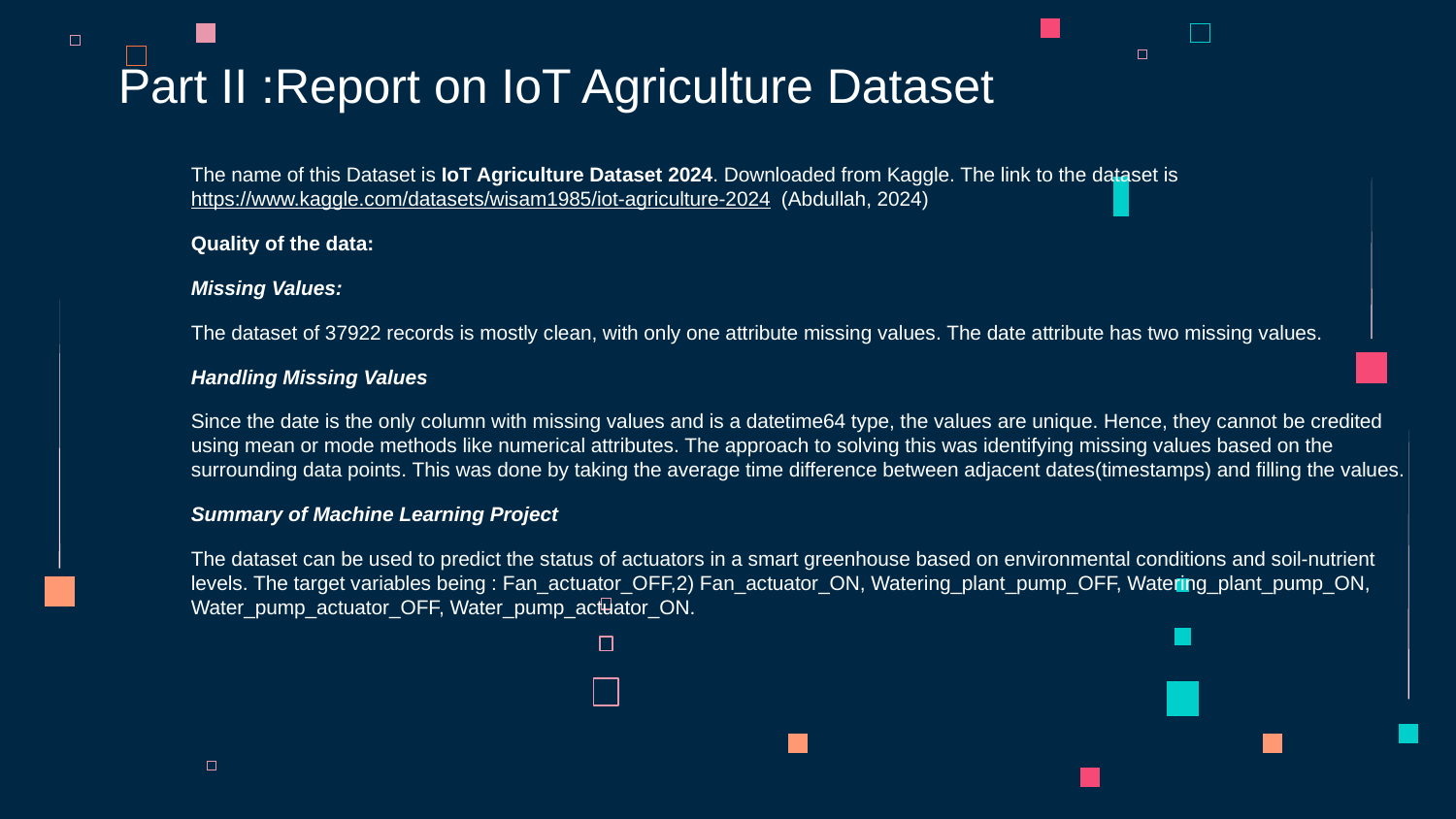

# Part II :Report on IoT Agriculture Dataset
The name of this Dataset is IoT Agriculture Dataset 2024. Downloaded from Kaggle. The link to the dataset is https://www.kaggle.com/datasets/wisam1985/iot-agriculture-2024  (Abdullah, 2024)
Quality of the data:
Missing Values:
The dataset of 37922 records is mostly clean, with only one attribute missing values. The date attribute has two missing values.
Handling Missing Values
Since the date is the only column with missing values and is a datetime64 type, the values are unique. Hence, they cannot be credited using mean or mode methods like numerical attributes. The approach to solving this was identifying missing values based on the surrounding data points. This was done by taking the average time difference between adjacent dates(timestamps) and filling the values.
Summary of Machine Learning Project
The dataset can be used to predict the status of actuators in a smart greenhouse based on environmental conditions and soil-nutrient levels. The target variables being : Fan_actuator_OFF,2) Fan_actuator_ON, Watering_plant_pump_OFF, Watering_plant_pump_ON, Water_pump_actuator_OFF, Water_pump_actuator_ON.